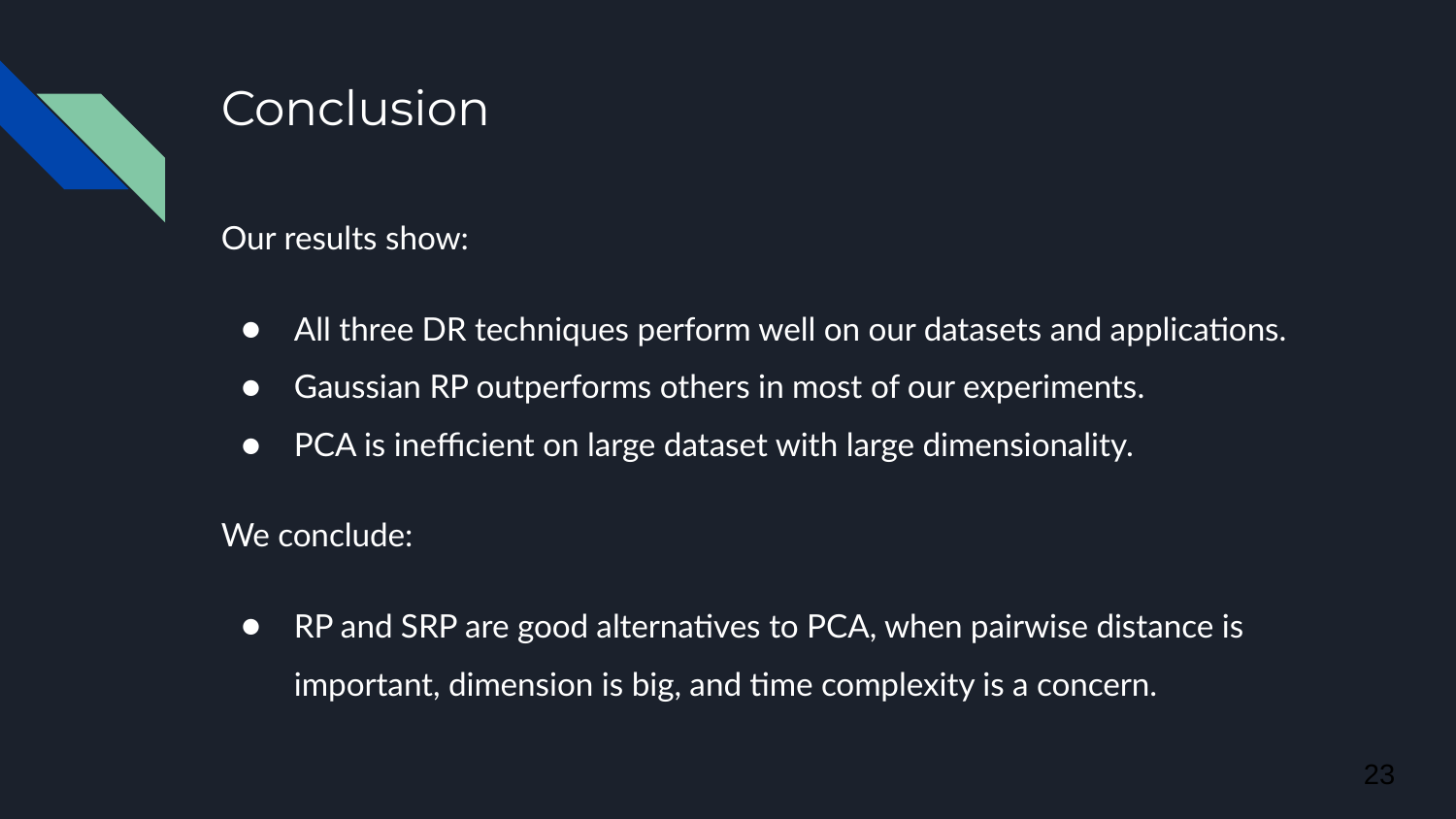

# Conclusion
Our results show:
All three DR techniques perform well on our datasets and applications.
Gaussian RP outperforms others in most of our experiments.
PCA is inefficient on large dataset with large dimensionality.
We conclude:
RP and SRP are good alternatives to PCA, when pairwise distance is important, dimension is big, and time complexity is a concern.
23